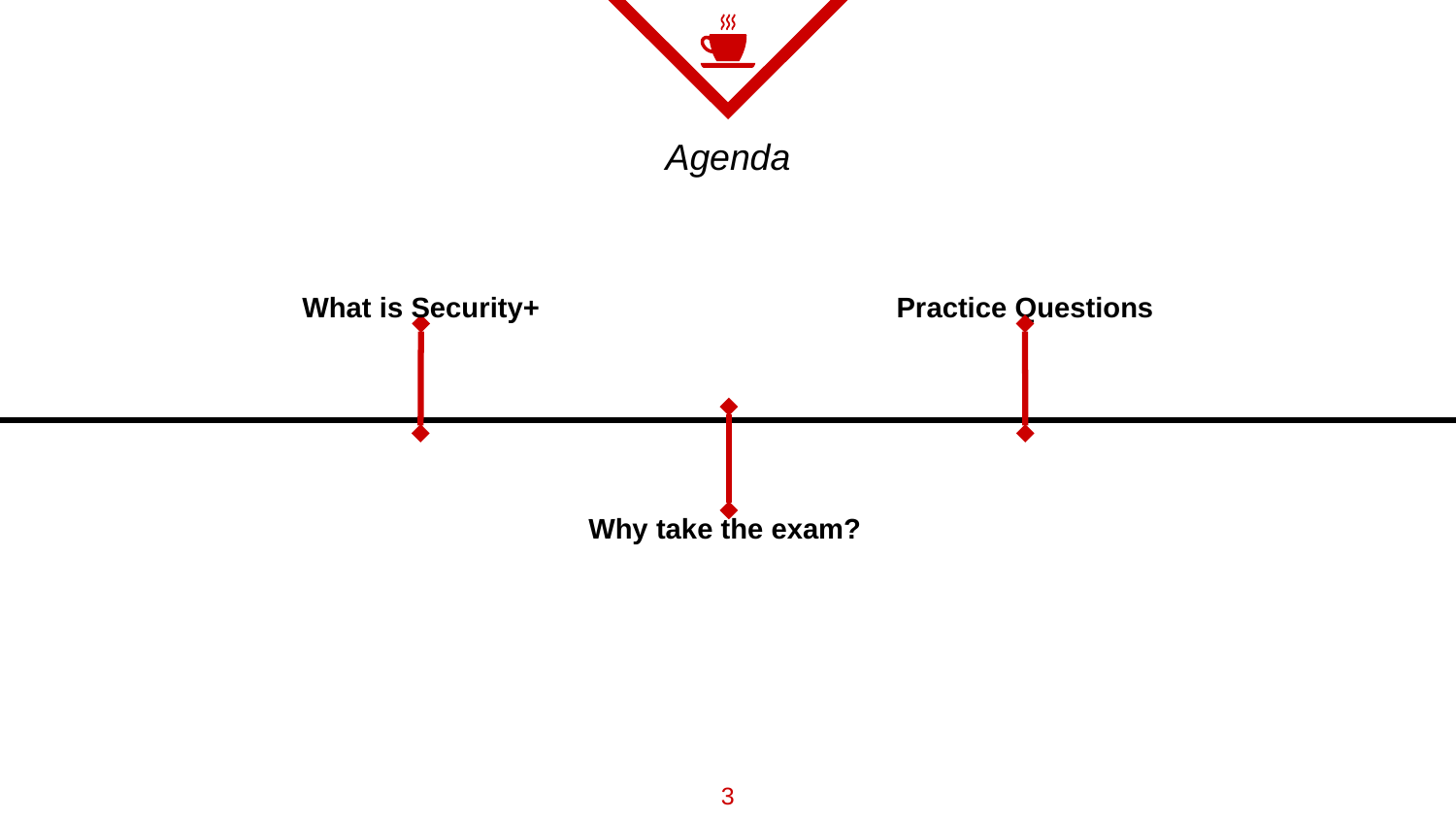

# Agenda
What is Security+
Practice Questions
Why take the exam?
3